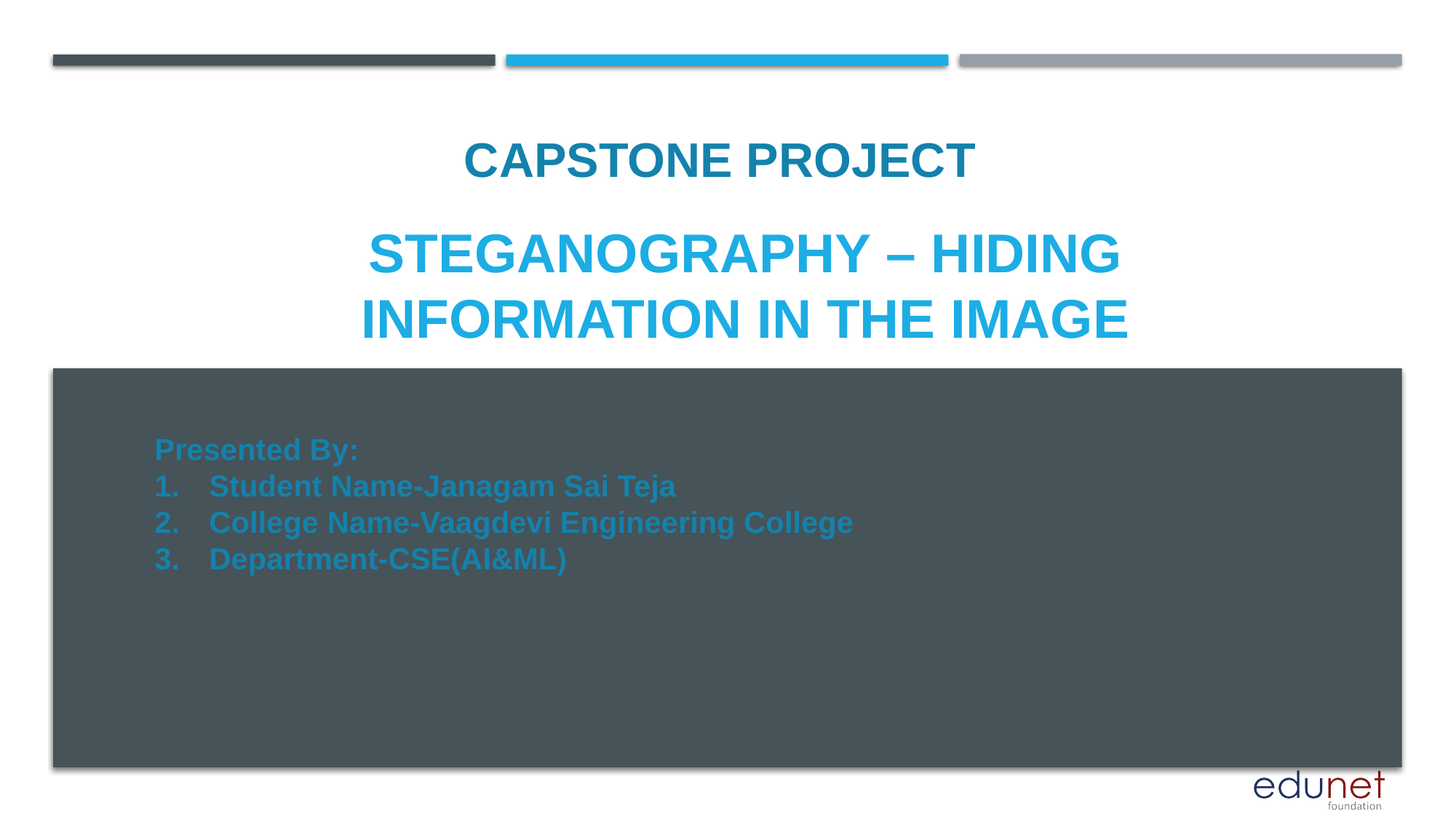

CAPSTONE PROJECT
# steganography – Hiding Information in the Image
Presented By:
Student Name-Janagam Sai Teja
College Name-Vaagdevi Engineering College
Department-CSE(AI&ML)